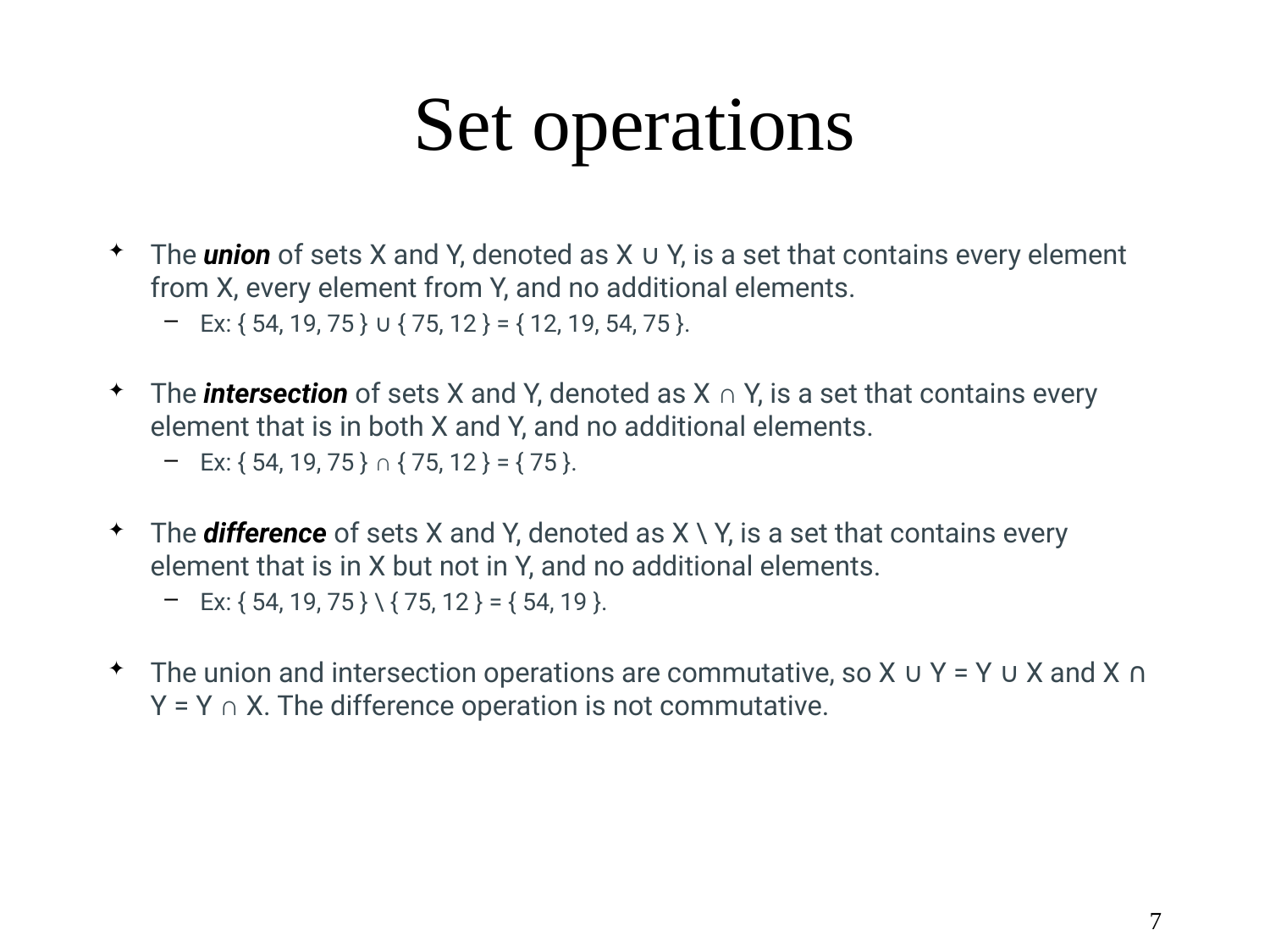

# Set operations
The union of sets X and Y, denoted as X ∪ Y, is a set that contains every element from X, every element from Y, and no additional elements.
Ex: { 54, 19, 75 } ∪ { 75, 12 } = { 12, 19, 54, 75 }.

The intersection of sets X and Y, denoted as X ∩ Y, is a set that contains every element that is in both X and Y, and no additional elements.
Ex: { 54, 19, 75 } ∩ { 75, 12 } = { 75 }.

The difference of sets X and Y, denoted as X \ Y, is a set that contains every element that is in X but not in Y, and no additional elements.
Ex: { 54, 19, 75 } \ { 75, 12 } = { 54, 19 }.

The union and intersection operations are commutative, so X ∪ Y = Y ∪ X and X ∩ Y = Y ∩ X. The difference operation is not commutative.

7